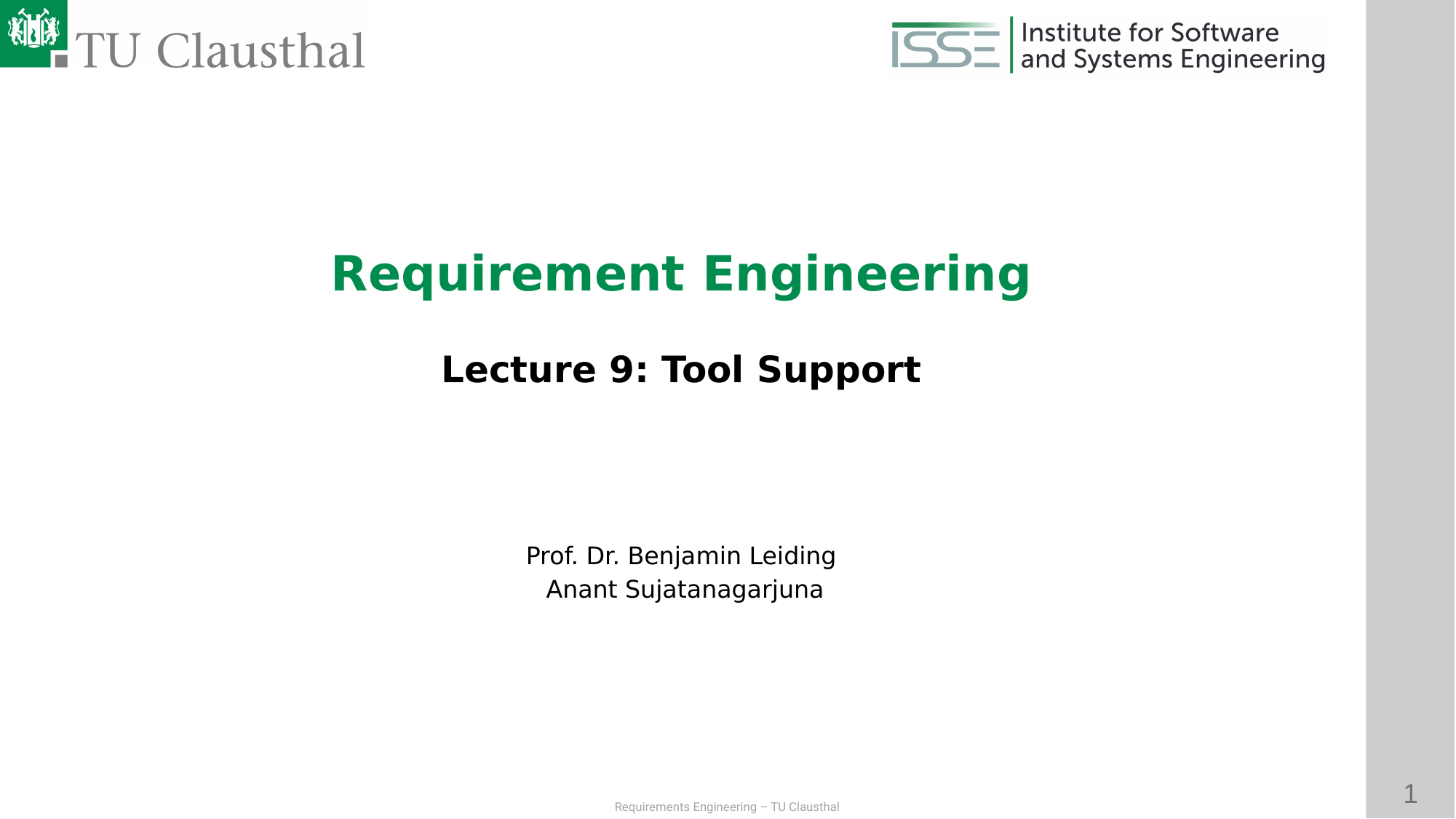

Requirement Engineering
Lecture 9: Tool Support

Prof. Dr. Benjamin Leiding
 Anant Sujatanagarjuna